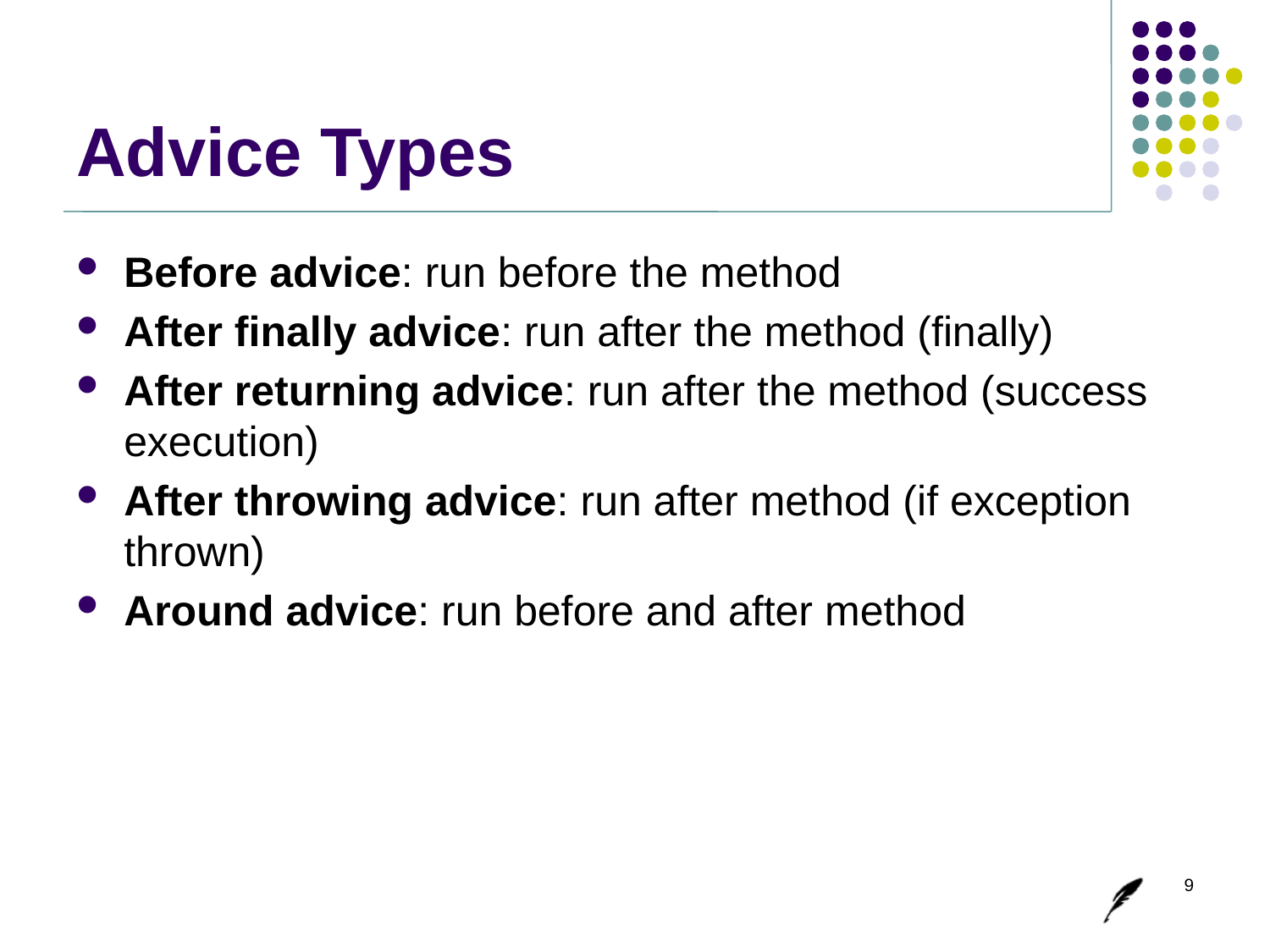

# Advice Types
Before advice: run before the method
After finally advice: run after the method (finally)
After returning advice: run after the method (success execution)
After throwing advice: run after method (if exception thrown)
Around advice: run before and after method
9